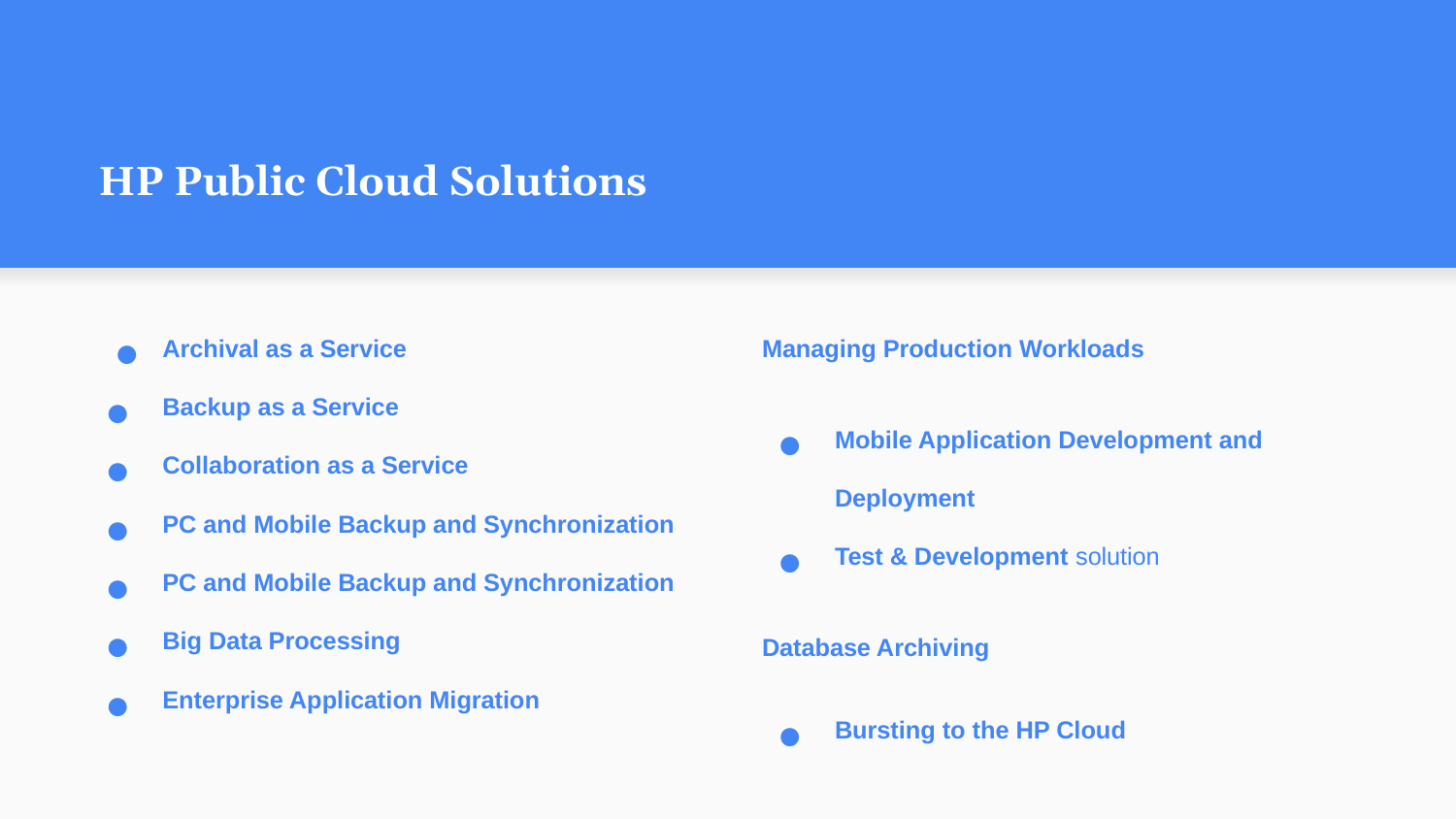

# HP Public Cloud Solutions
Archival as a Service
Backup as a Service
Collaboration as a Service
PC and Mobile Backup and Synchronization
PC and Mobile Backup and Synchronization
Big Data Processing
Enterprise Application Migration
Managing Production Workloads
Mobile Application Development and Deployment
Test & Development solution
Database Archiving
Bursting to the HP Cloud